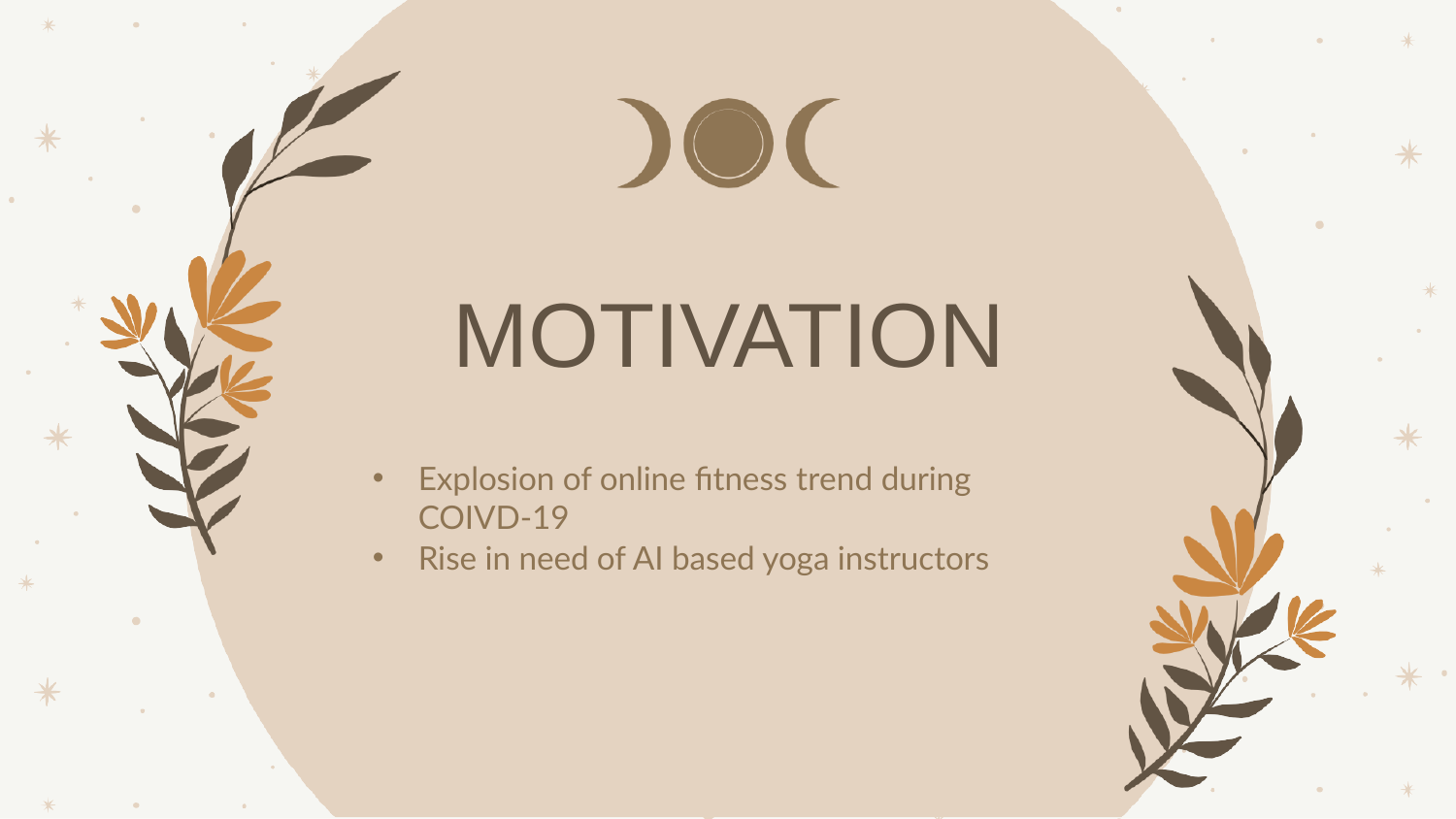

# MOTIVATION

Explosion of online ﬁtness trend during COIVD-19
Rise in need of AI based yoga instructors